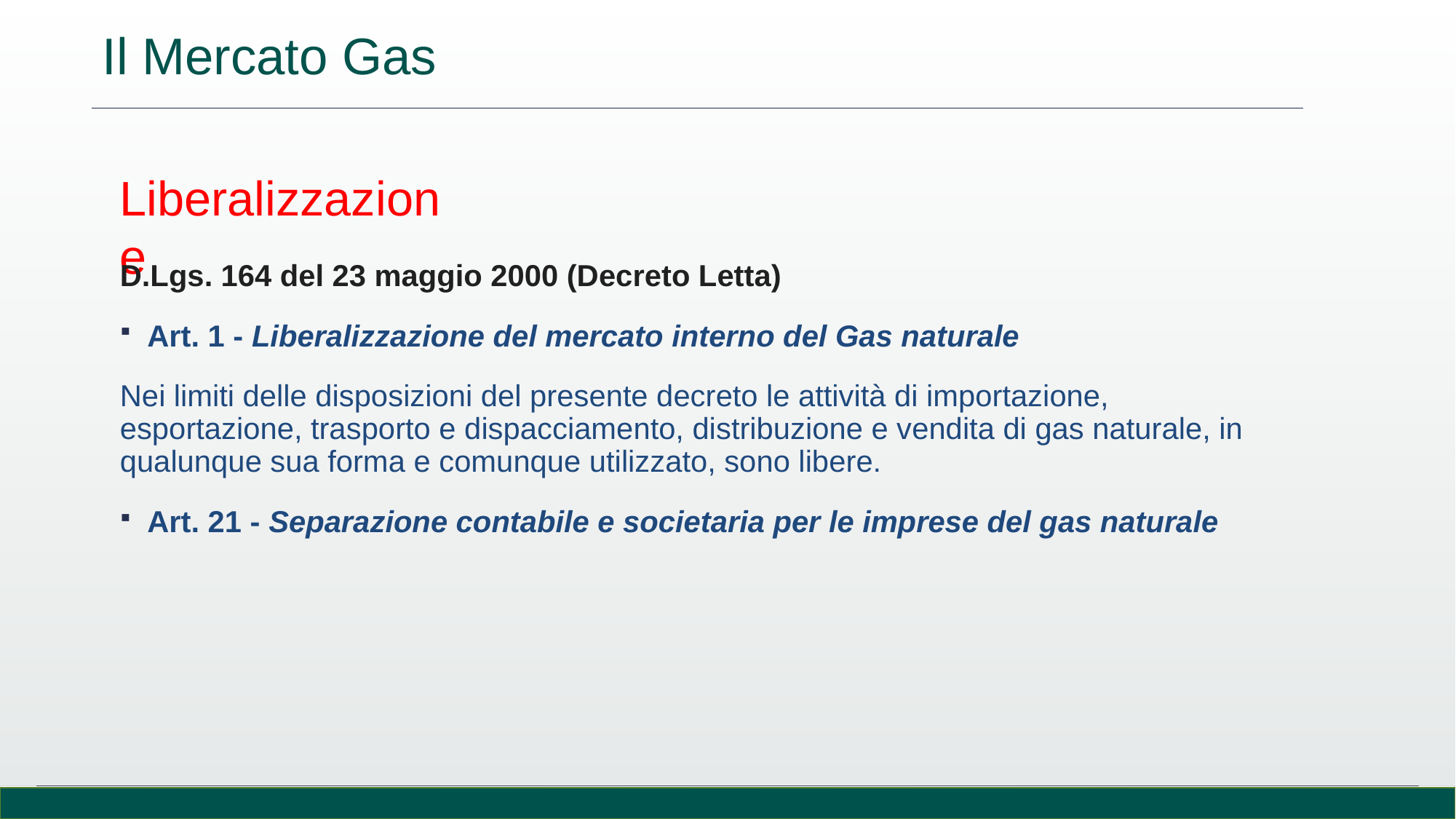

Il Mercato Gas
Liberalizzazione
D.Lgs. 164 del 23 maggio 2000 (Decreto Letta)
Art. 1 - Liberalizzazione del mercato interno del Gas naturale
Nei limiti delle disposizioni del presente decreto le attività di importazione, esportazione, trasporto e dispacciamento, distribuzione e vendita di gas naturale, in qualunque sua forma e comunque utilizzato, sono libere.
Art. 21 - Separazione contabile e societaria per le imprese del gas naturale